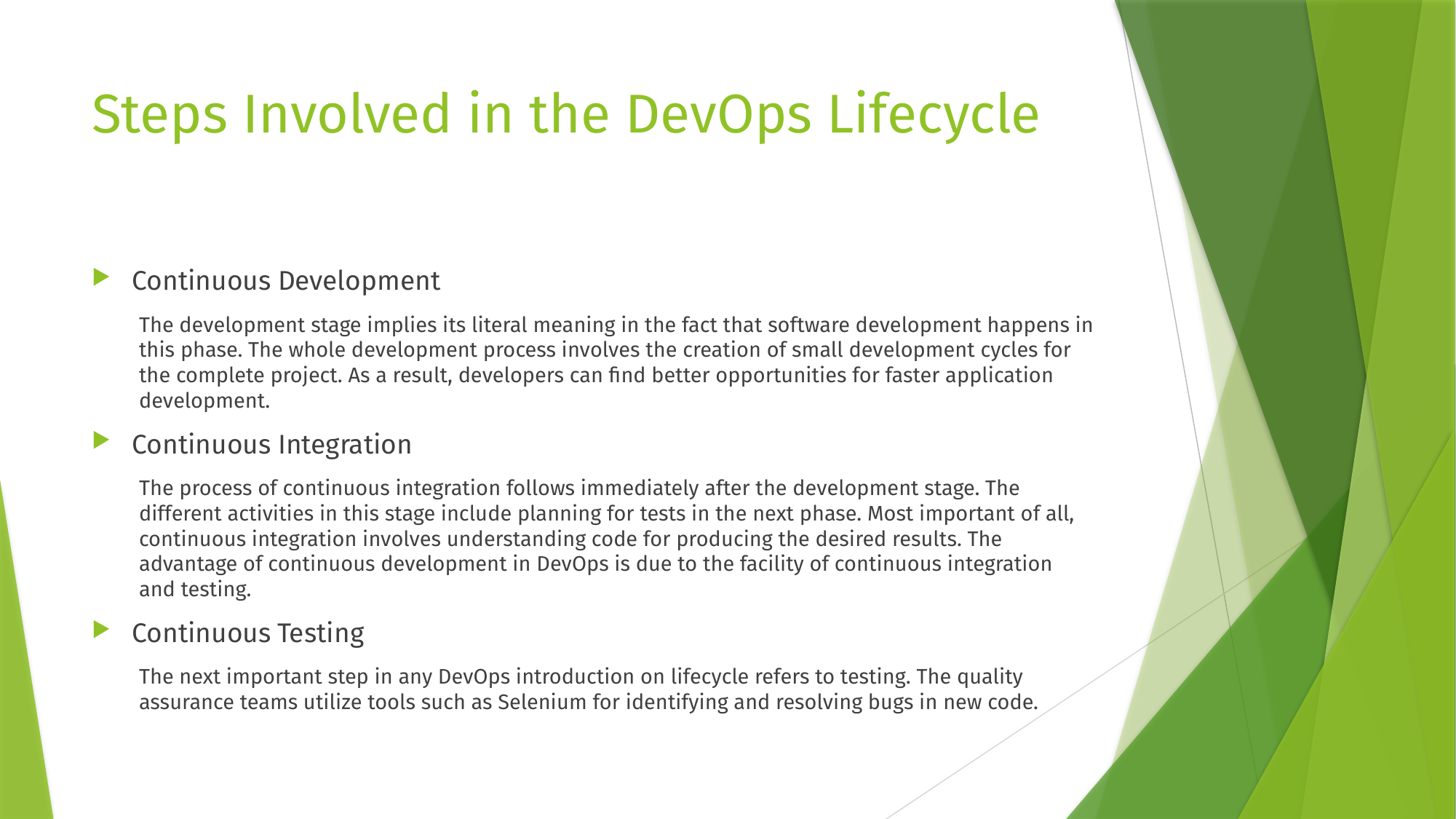

# Steps Involved in the DevOps Lifecycle
Continuous Development
The development stage implies its literal meaning in the fact that software development happens in this phase. The whole development process involves the creation of small development cycles for the complete project. As a result, developers can find better opportunities for faster application development.
Continuous Integration
The process of continuous integration follows immediately after the development stage. The different activities in this stage include planning for tests in the next phase. Most important of all, continuous integration involves understanding code for producing the desired results. The advantage of continuous development in DevOps is due to the facility of continuous integration and testing.
Continuous Testing
The next important step in any DevOps introduction on lifecycle refers to testing. The quality assurance teams utilize tools such as Selenium for identifying and resolving bugs in new code.